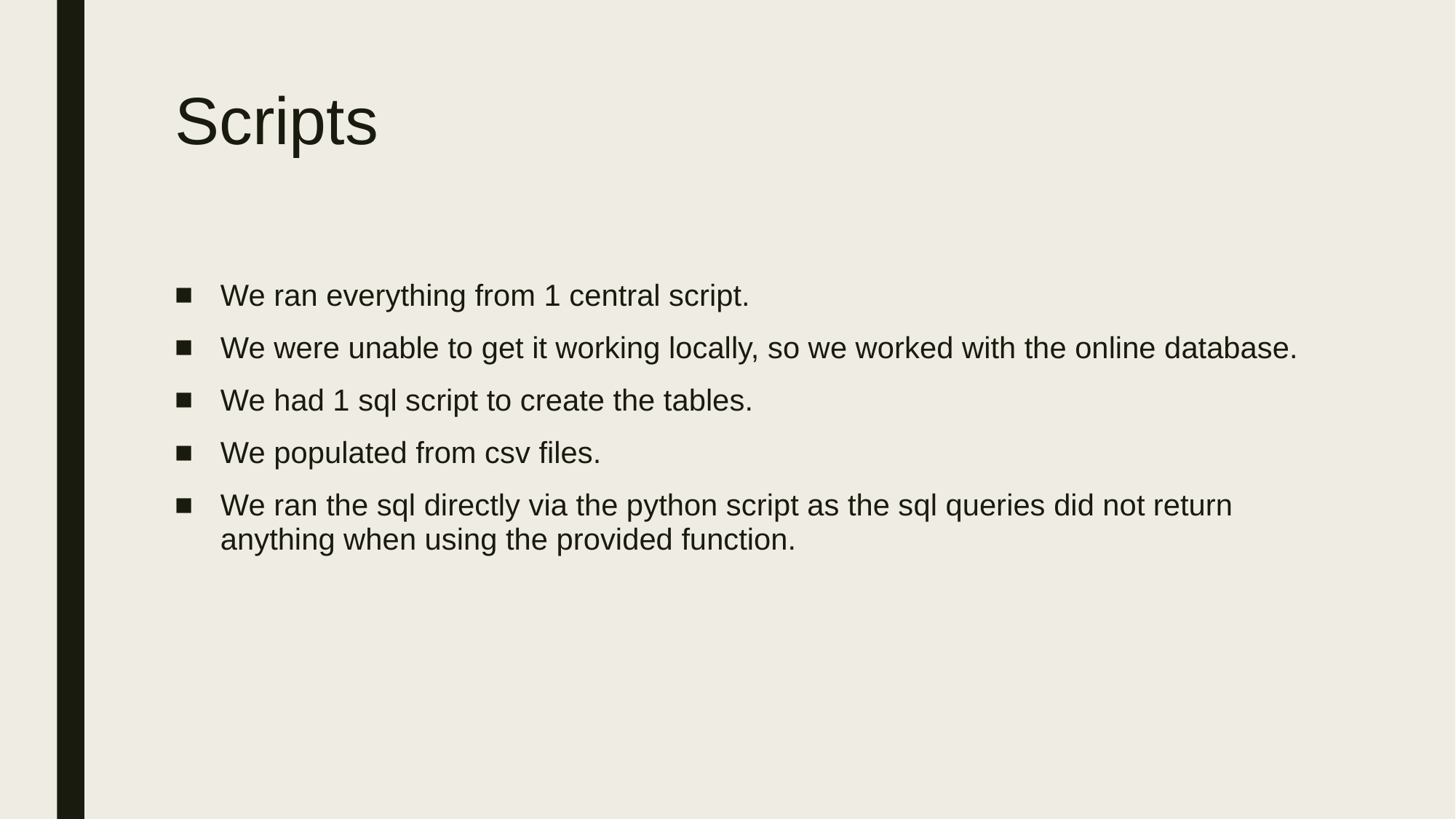

# Scripts
We ran everything from 1 central script.
We were unable to get it working locally, so we worked with the online database.
We had 1 sql script to create the tables.
We populated from csv files.
We ran the sql directly via the python script as the sql queries did not return anything when using the provided function.